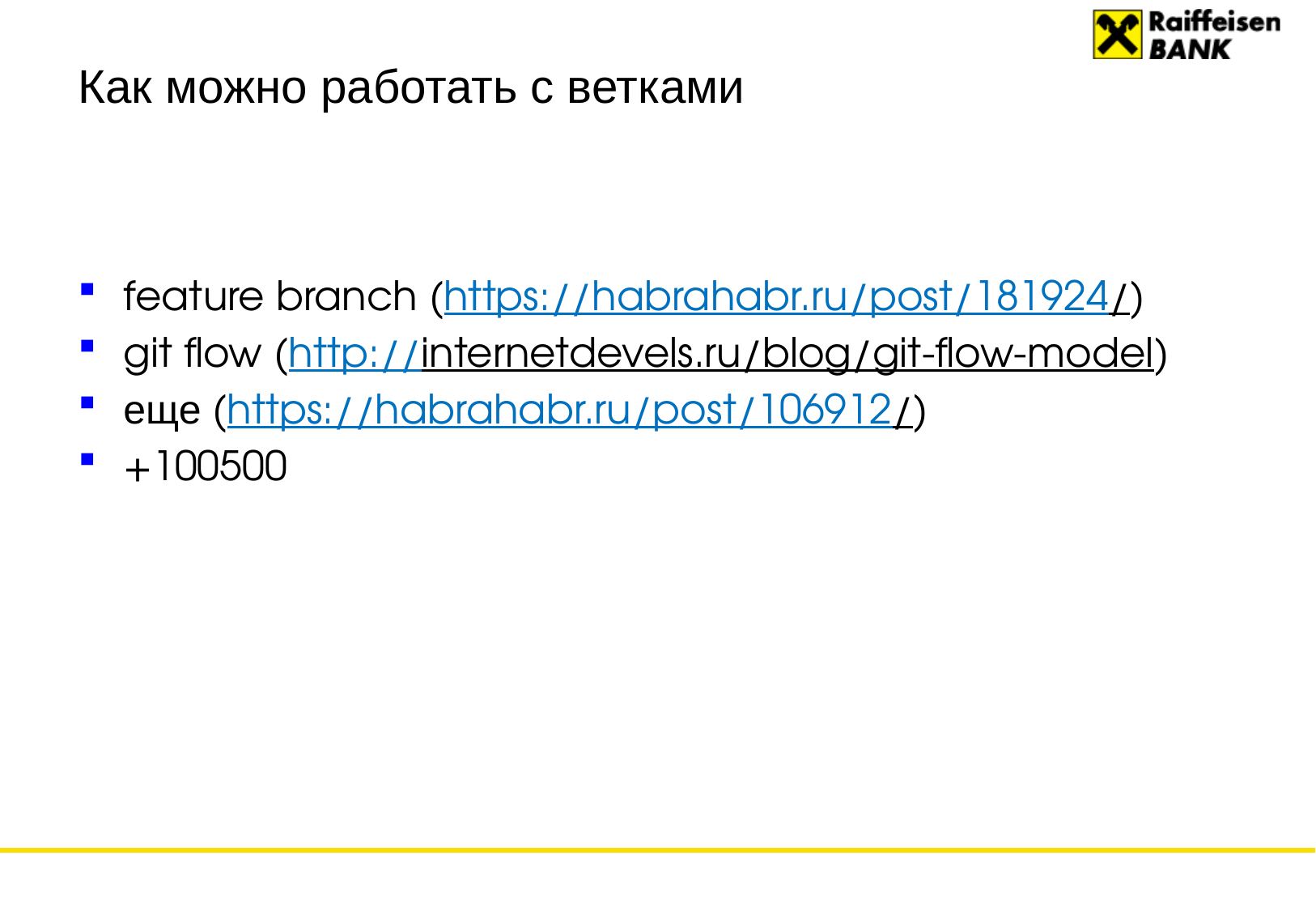

# Как можно работать с ветками
feature branch (https://habrahabr.ru/post/181924/)
git flow (http://internetdevels.ru/blog/git-flow-model)
еще (https://habrahabr.ru/post/106912/)
+100500